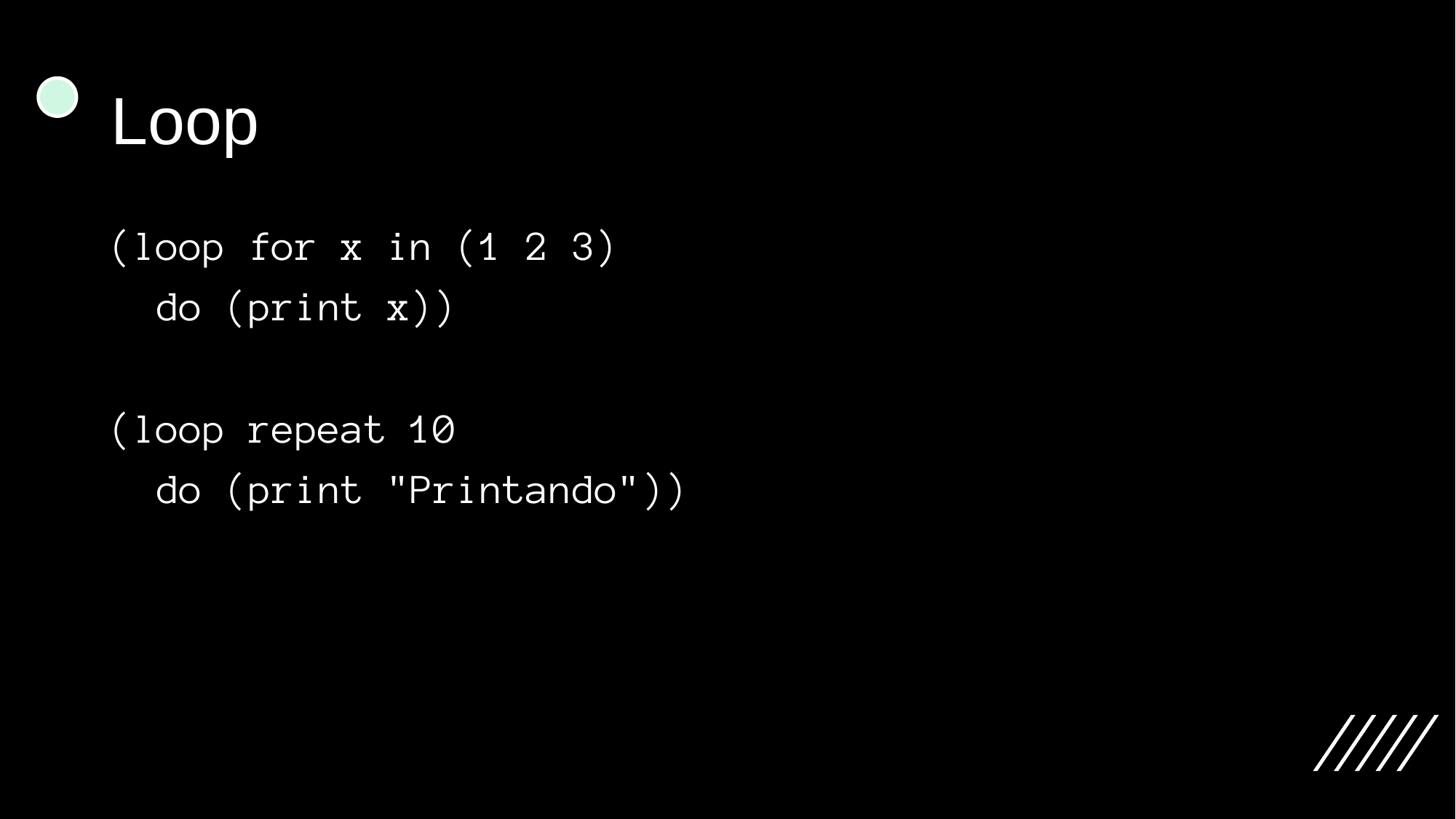

# Loop
(loop for x in (1 2 3)
  do (print x))

(loop repeat 10
  do (print "Printando"))